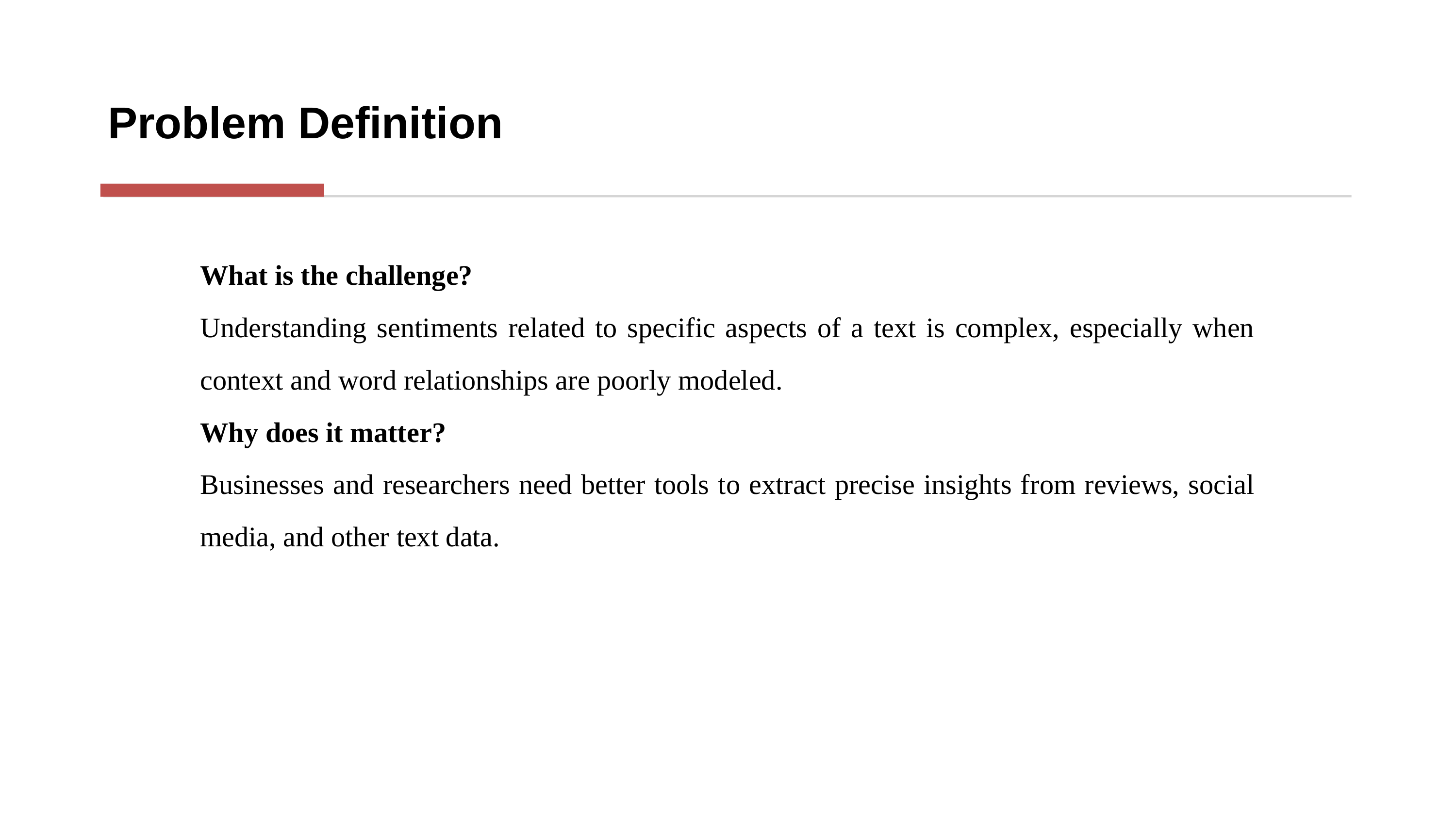

Problem Definition

What is the challenge?
Understanding sentiments related to specific aspects of a text is complex, especially when context and word relationships are poorly modeled.
Why does it matter?
Businesses and researchers need better tools to extract precise insights from reviews, social media, and other text data.